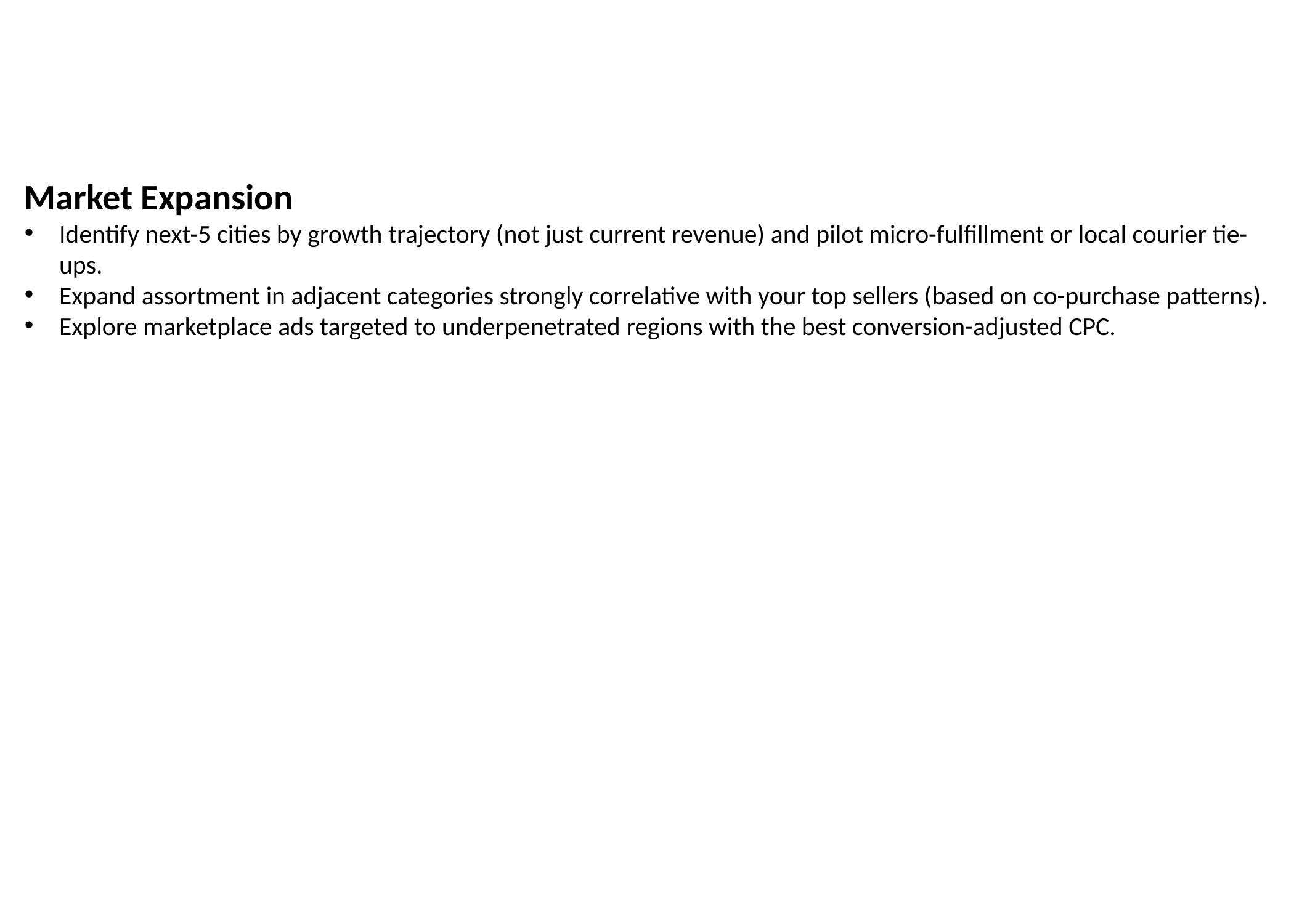

Market Expansion
Identify next-5 cities by growth trajectory (not just current revenue) and pilot micro-fulfillment or local courier tie-ups.
Expand assortment in adjacent categories strongly correlative with your top sellers (based on co-purchase patterns).
Explore marketplace ads targeted to underpenetrated regions with the best conversion-adjusted CPC.